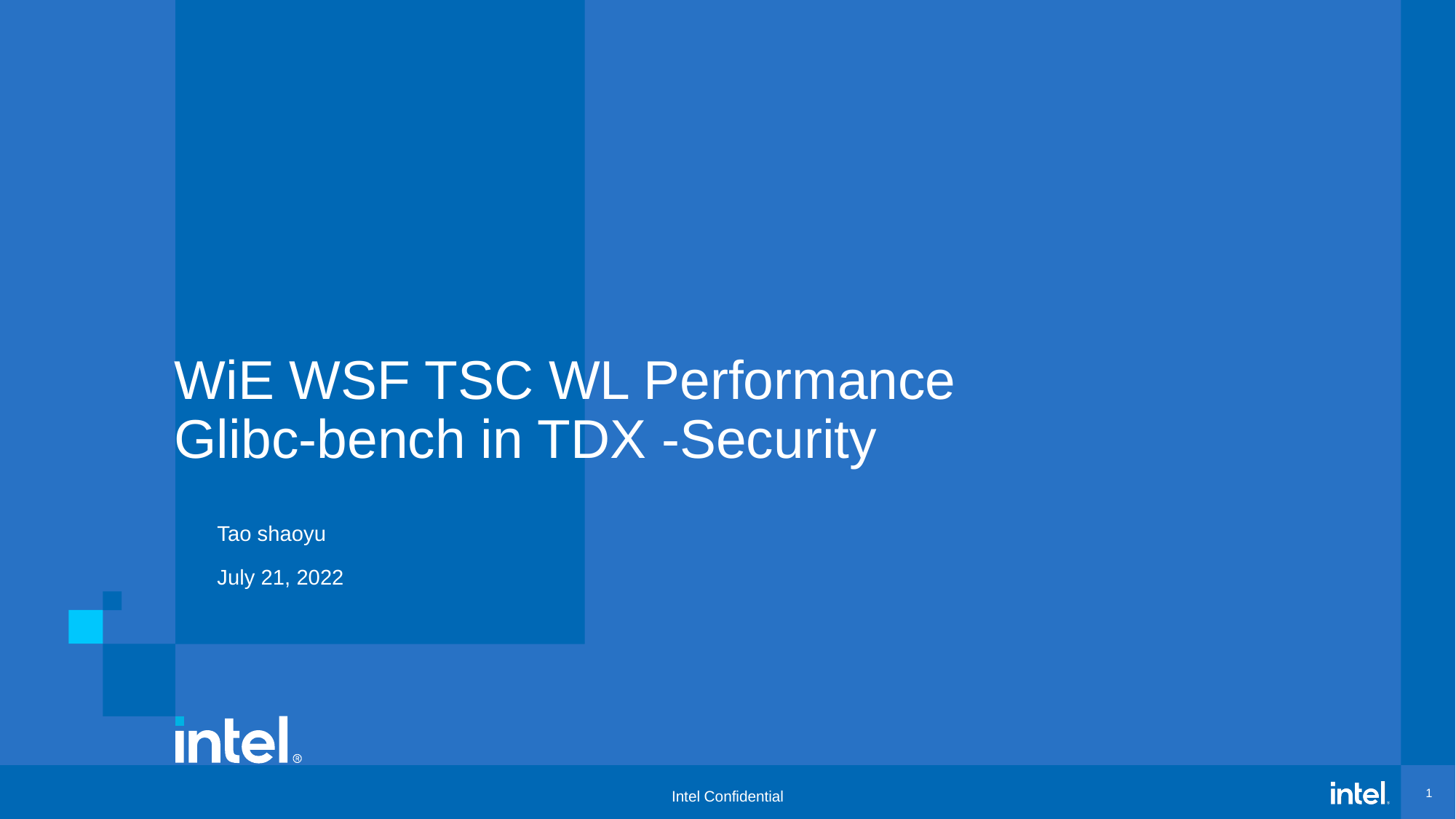

# WiE WSF TSC WL Performance Glibc-bench in TDX -Security
Tao shaoyu
July 21, 2022